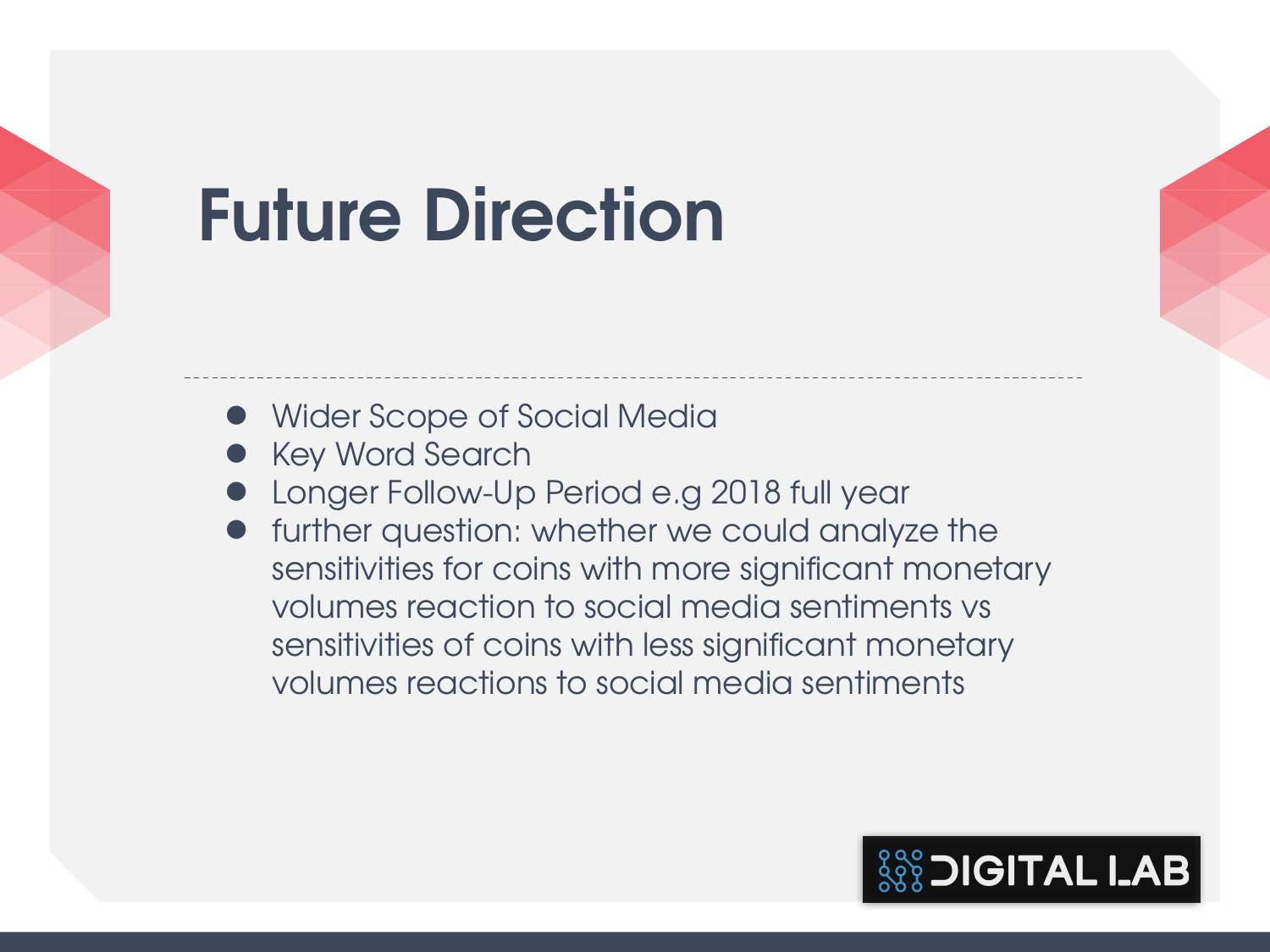

# Future Direction
Wider Scope of Social Media
Key Word Search
Longer Follow-Up Period e.g 2018 full year
further question: whether we could analyze the sensitivities for coins with more significant monetary volumes reaction to social media sentiments vs sensitivities of coins with less significant monetary volumes reactions to social media sentiments